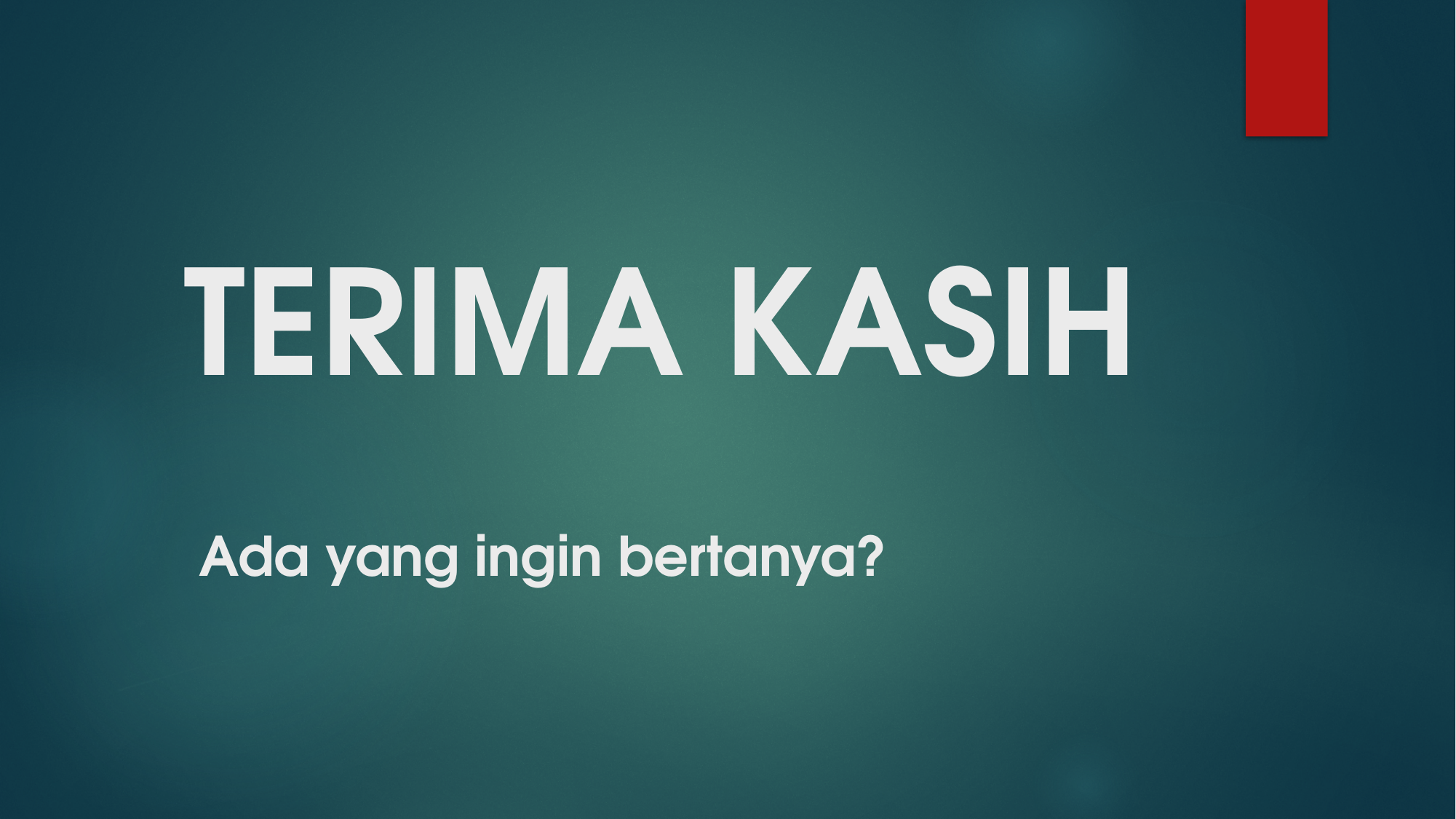

# TERIMA KASIH
 Ada yang ingin bertanya?